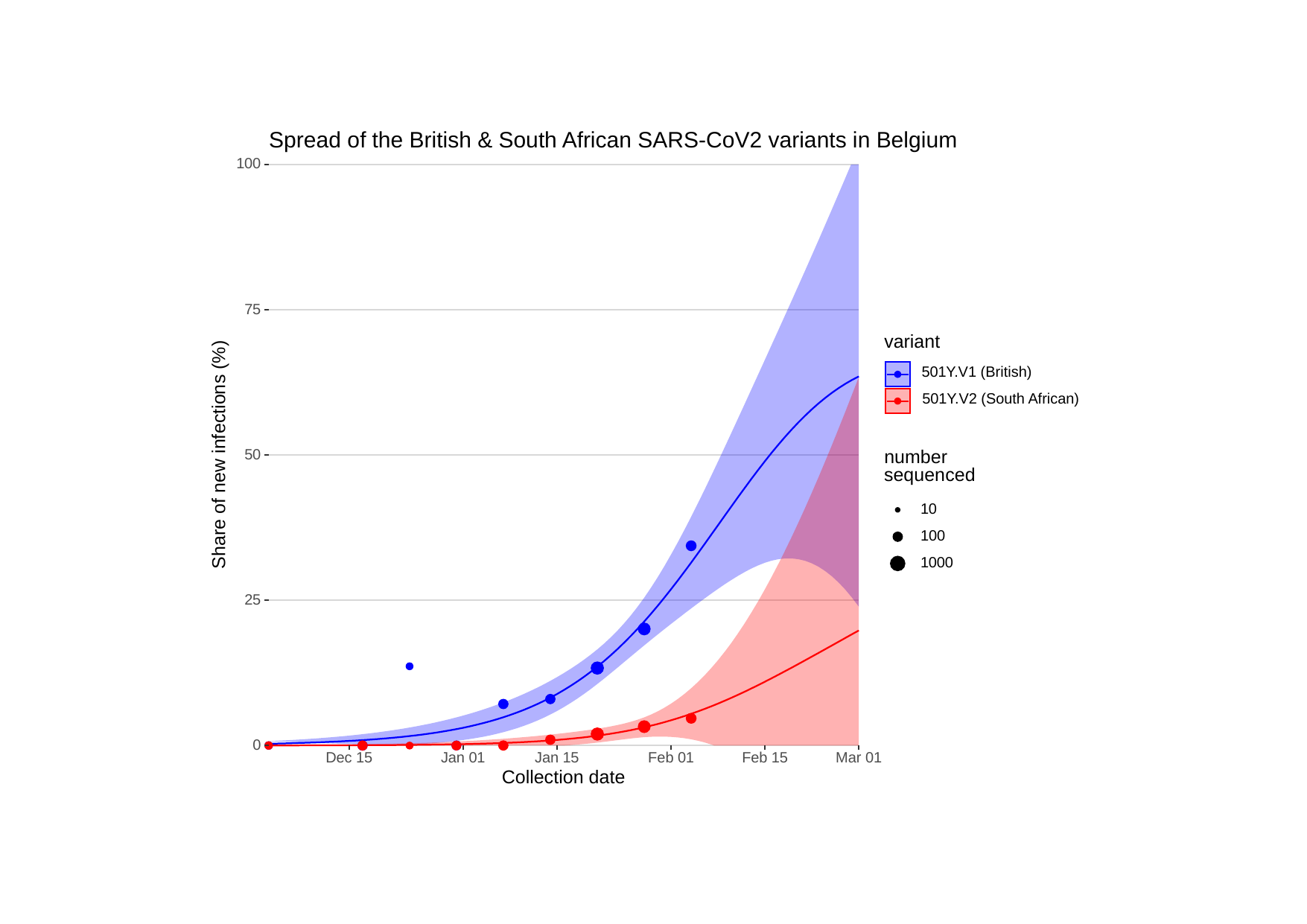

Spread of the British & South African SARS-CoV2 variants in Belgium
100

75

variant

501Y.V1 (British)

501Y.V2 (South African)

Share of new infections (%)
50
number

sequenced

10

100

1000

25

0

Dec 15
Jan 01
Jan 15
Feb 01
Feb 15
Mar 01
Collection date